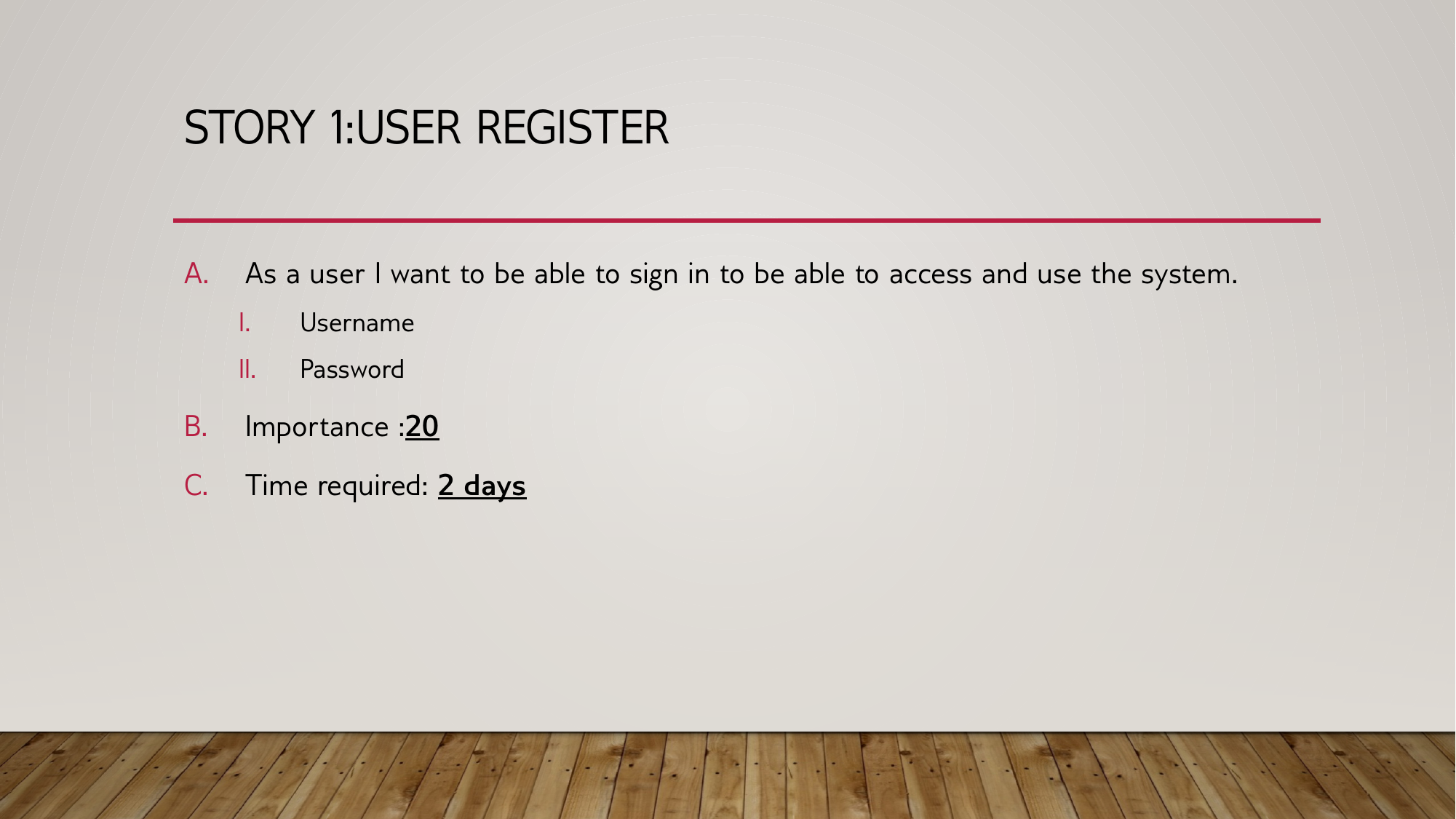

# Story 1:User Register
As a user I want to be able to sign in to be able to access and use the system.
Username
Password
Importance :20
Time required: 2 days